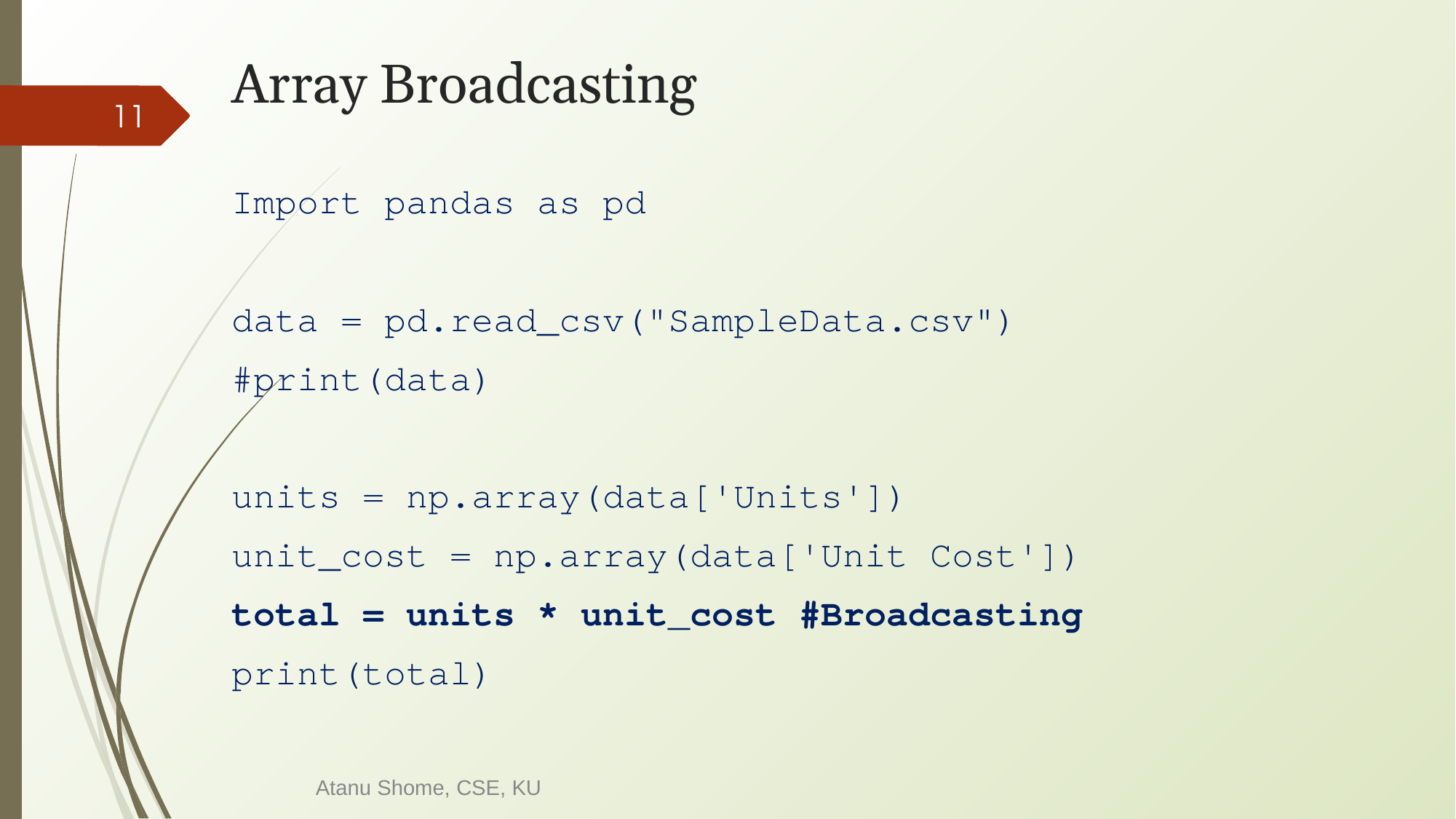

# Array Broadcasting
11
Import pandas as pd

data = pd.read_csv("SampleData.csv")
#print(data)

units = np.array(data['Units'])
unit_cost = np.array(data['Unit Cost'])
total = units * unit_cost #Broadcasting
print(total)
Atanu Shome, CSE, KU